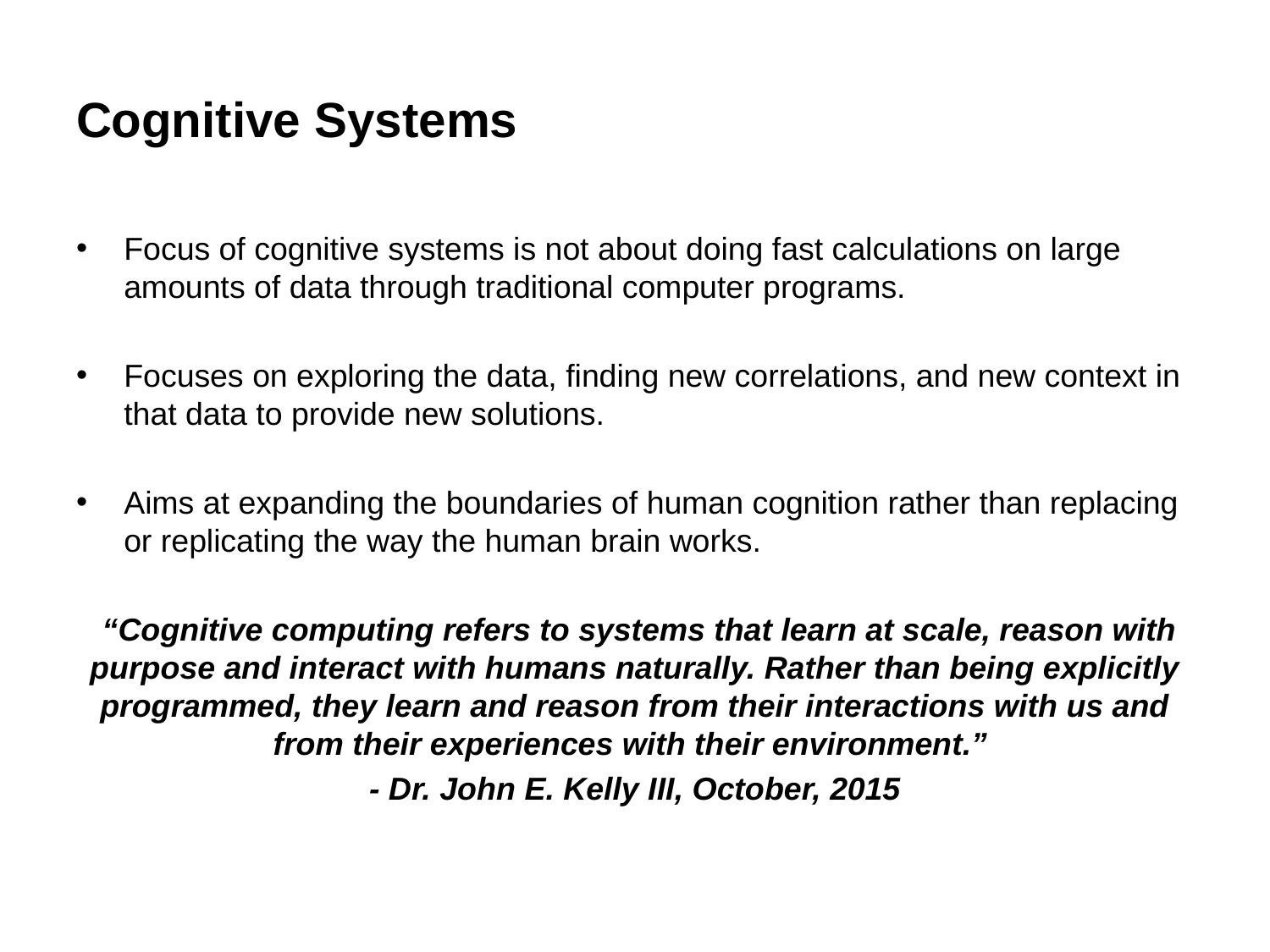

# Cognitive Systems
Focus of cognitive systems is not about doing fast calculations on large amounts of data through traditional computer programs.

Focuses on exploring the data, finding new correlations, and new context in that data to provide new solutions.

Aims at expanding the boundaries of human cognition rather than replacing or replicating the way the human brain works.

 “Cognitive computing refers to systems that learn at scale, reason with purpose and interact with humans naturally. Rather than being explicitly programmed, they learn and reason from their interactions with us and from their experiences with their environment.”
- Dr. John E. Kelly III, October, 2015